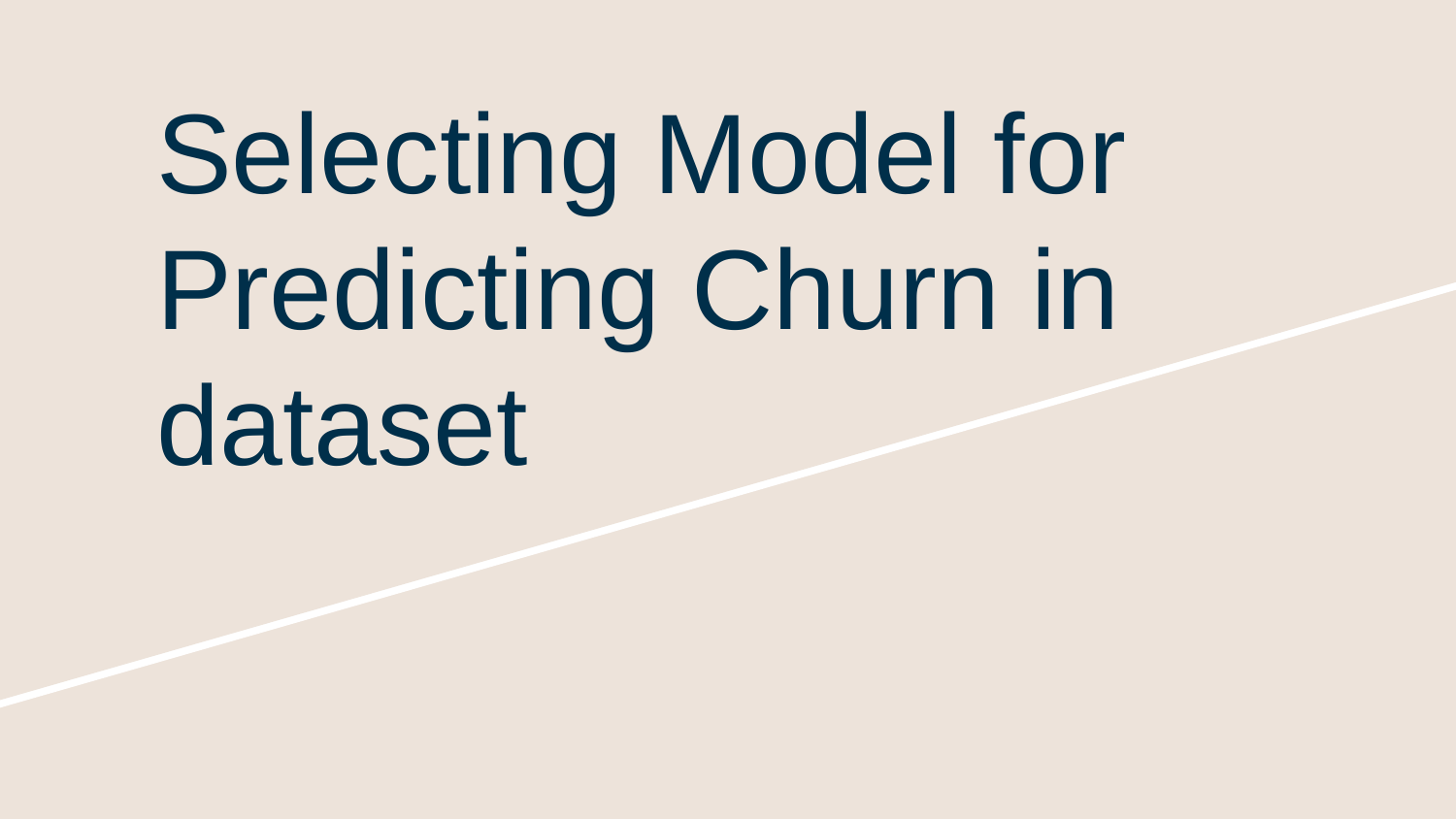

# Selecting Model for Predicting Churn in dataset